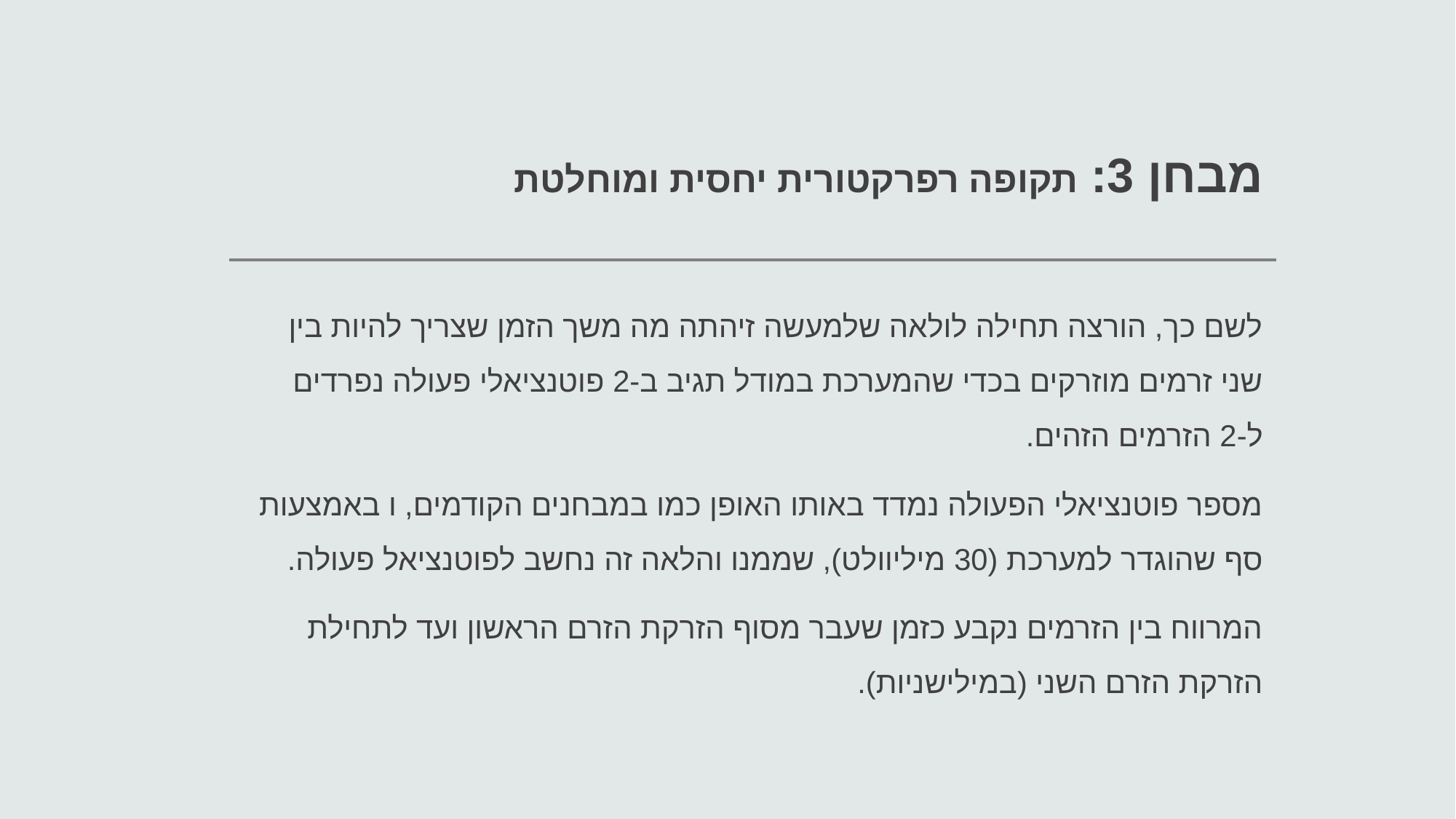

# מבחן 3: תקופה רפרקטורית יחסית ומוחלטת
לשם כך, הורצה תחילה לולאה שלמעשה זיהתה מה משך הזמן שצריך להיות בין שני זרמים מוזרקים בכדי שהמערכת במודל תגיב ב-2 פוטנציאלי פעולה נפרדים ל-2 הזרמים הזהים.
מספר פוטנציאלי הפעולה נמדד באותו האופן כמו במבחנים הקודמים, ו באמצעות סף שהוגדר למערכת (30 מיליוולט), שממנו והלאה זה נחשב לפוטנציאל פעולה.
המרווח בין הזרמים נקבע כזמן שעבר מסוף הזרקת הזרם הראשון ועד לתחילת הזרקת הזרם השני (במילישניות).